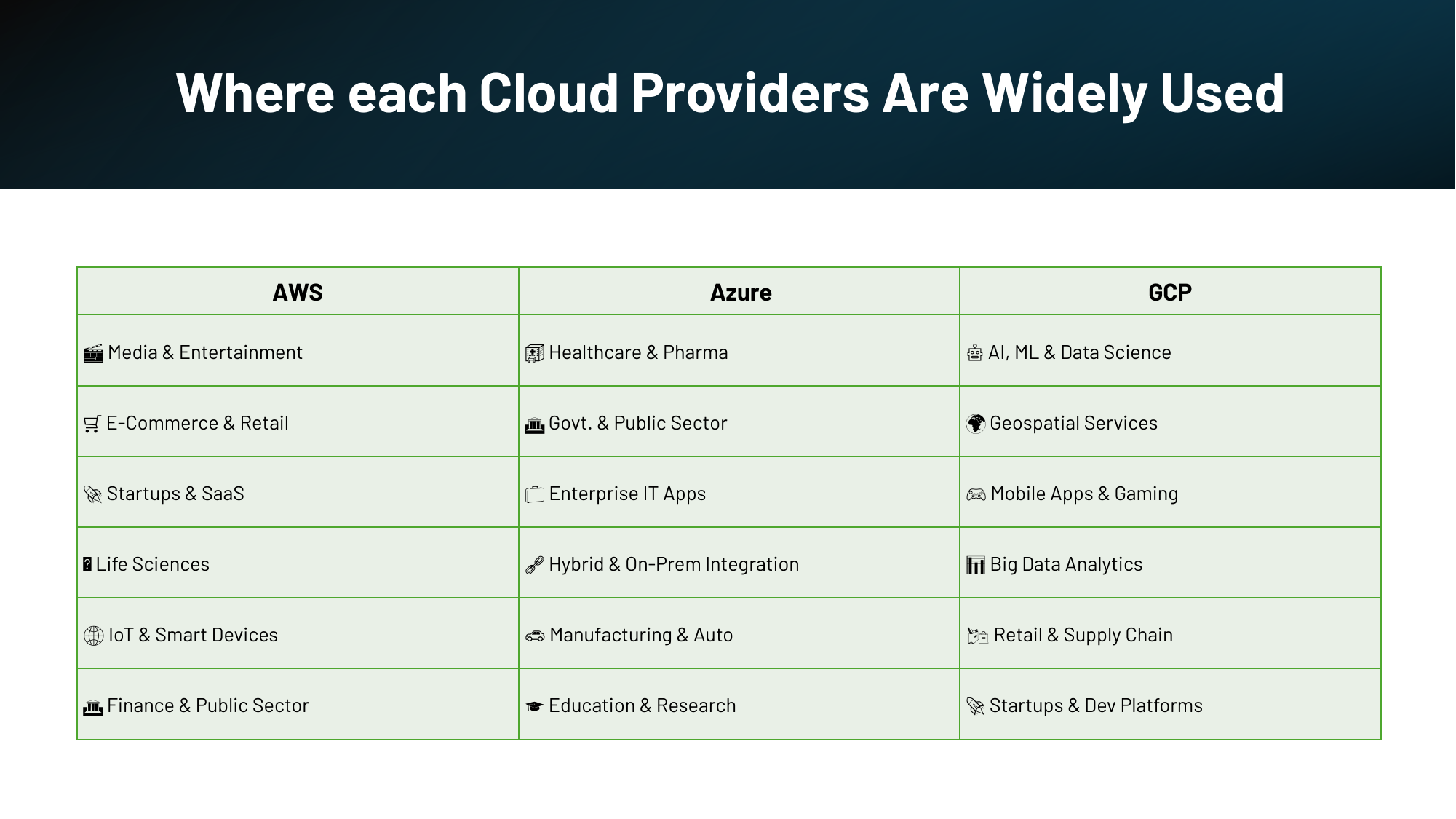

# Where each Cloud Providers Are Widely Used
| AWS | Azure | GCP |
| --- | --- | --- |
| 🎬 Media & Entertainment | 🏥 Healthcare & Pharma | 🤖 AI, ML & Data Science |
| 🛒 E-Commerce & Retail | 🏛️ Govt. & Public Sector | 🌍 Geospatial Services |
| 🚀 Startups & SaaS | 💼 Enterprise IT Apps | 🎮 Mobile Apps & Gaming |
| 🧬 Life Sciences | 🔗 Hybrid & On-Prem Integration | 📊 Big Data Analytics |
| 🌐 IoT & Smart Devices | 🚗 Manufacturing & Auto | 🛍️ Retail & Supply Chain |
| 🏛️ Finance & Public Sector | 🎓 Education & Research | 🚀 Startups & Dev Platforms |